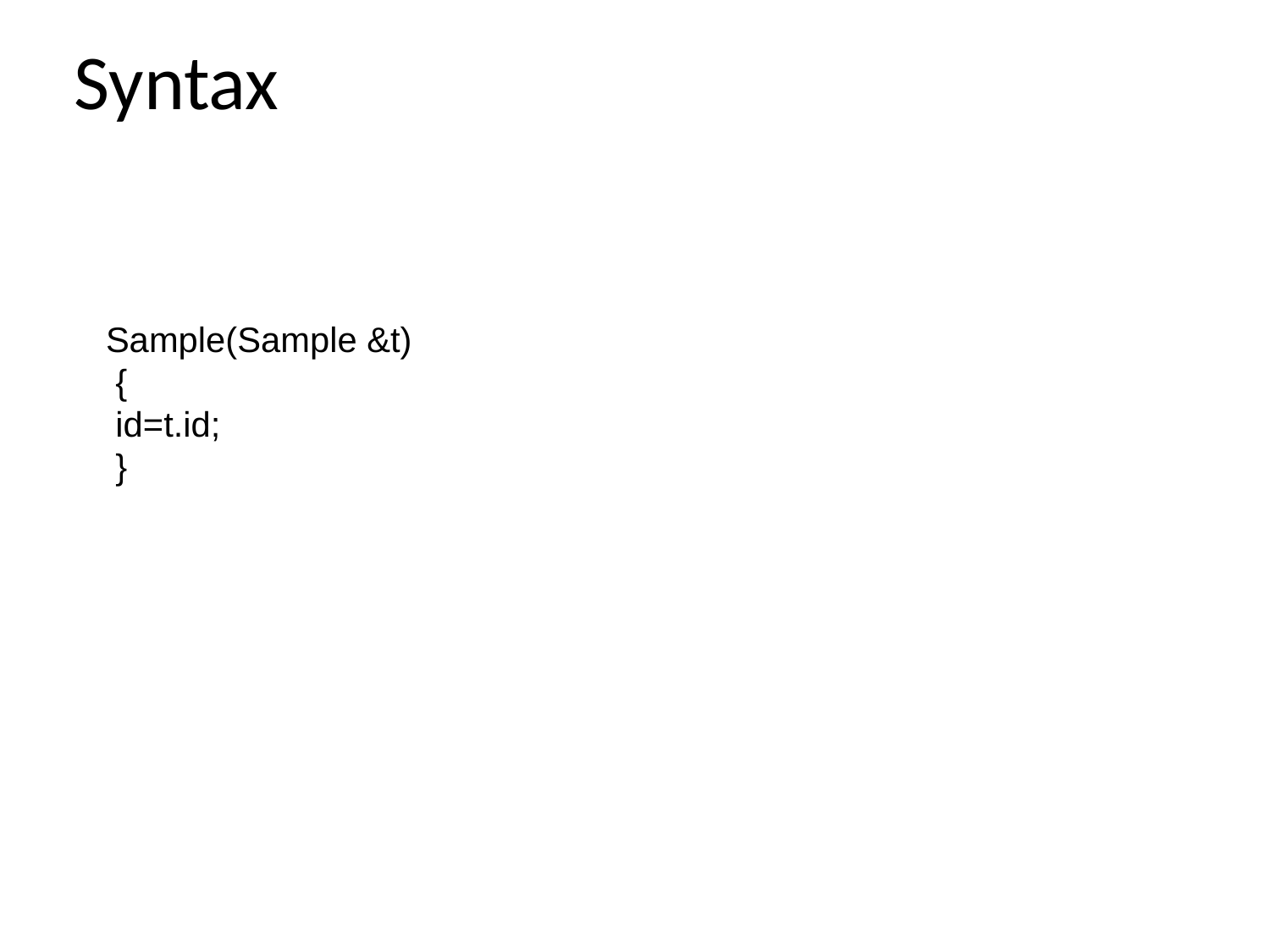

# Syntax
Sample(Sample &t)
 {
 id=t.id;
 }